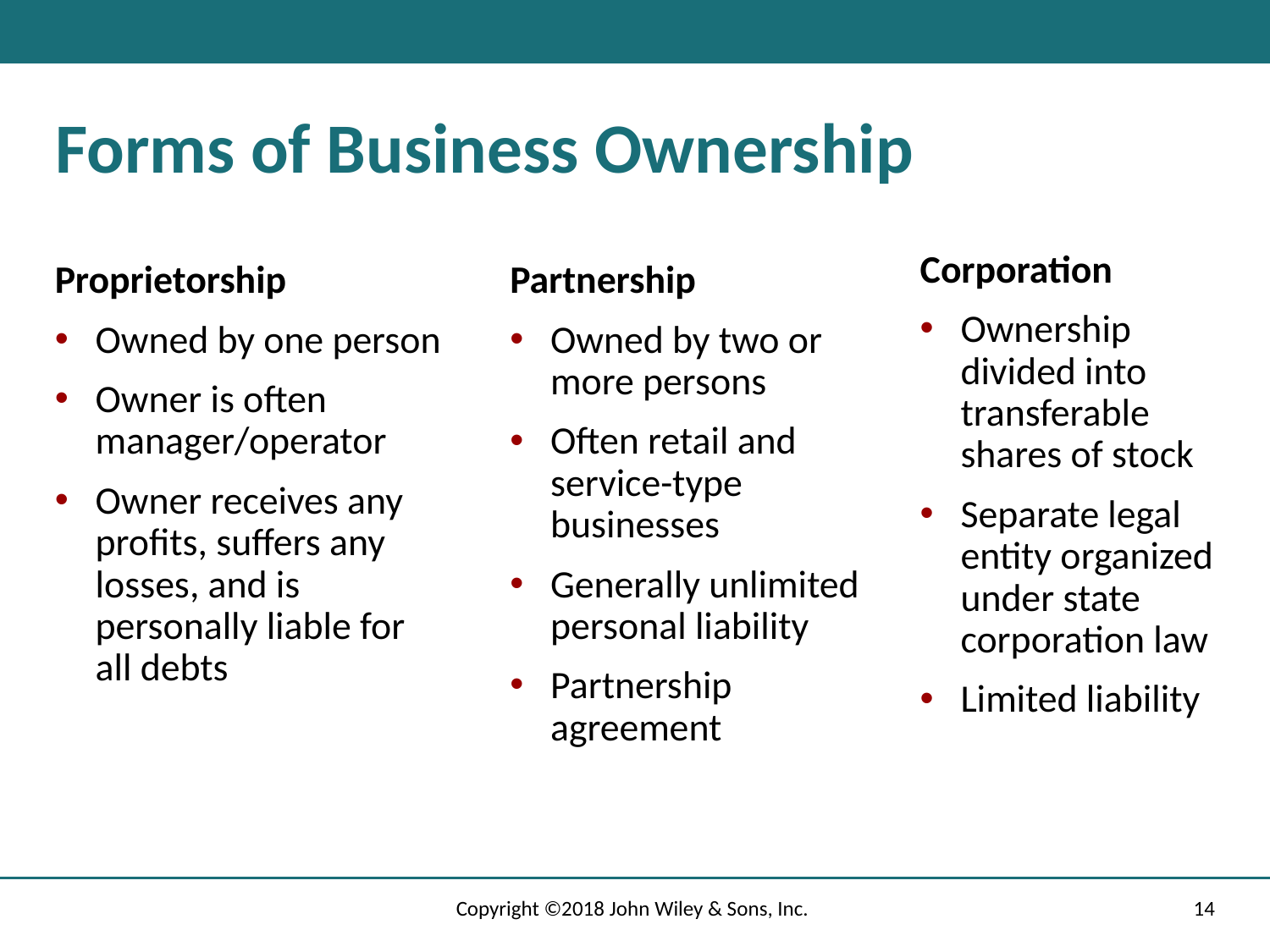

# Forms of Business Ownership
Corporation
Ownership divided into transferable shares of stock
Separate legal entity organized under state corporation law
Limited liability
Proprietorship
Owned by one person
Owner is often manager/operator
Owner receives any profits, suffers any losses, and is personally liable for all debts
Partnership
Owned by two or more persons
Often retail and service-type businesses
Generally unlimited personal liability
Partnership agreement
Copyright ©2018 John Wiley & Sons, Inc.
14